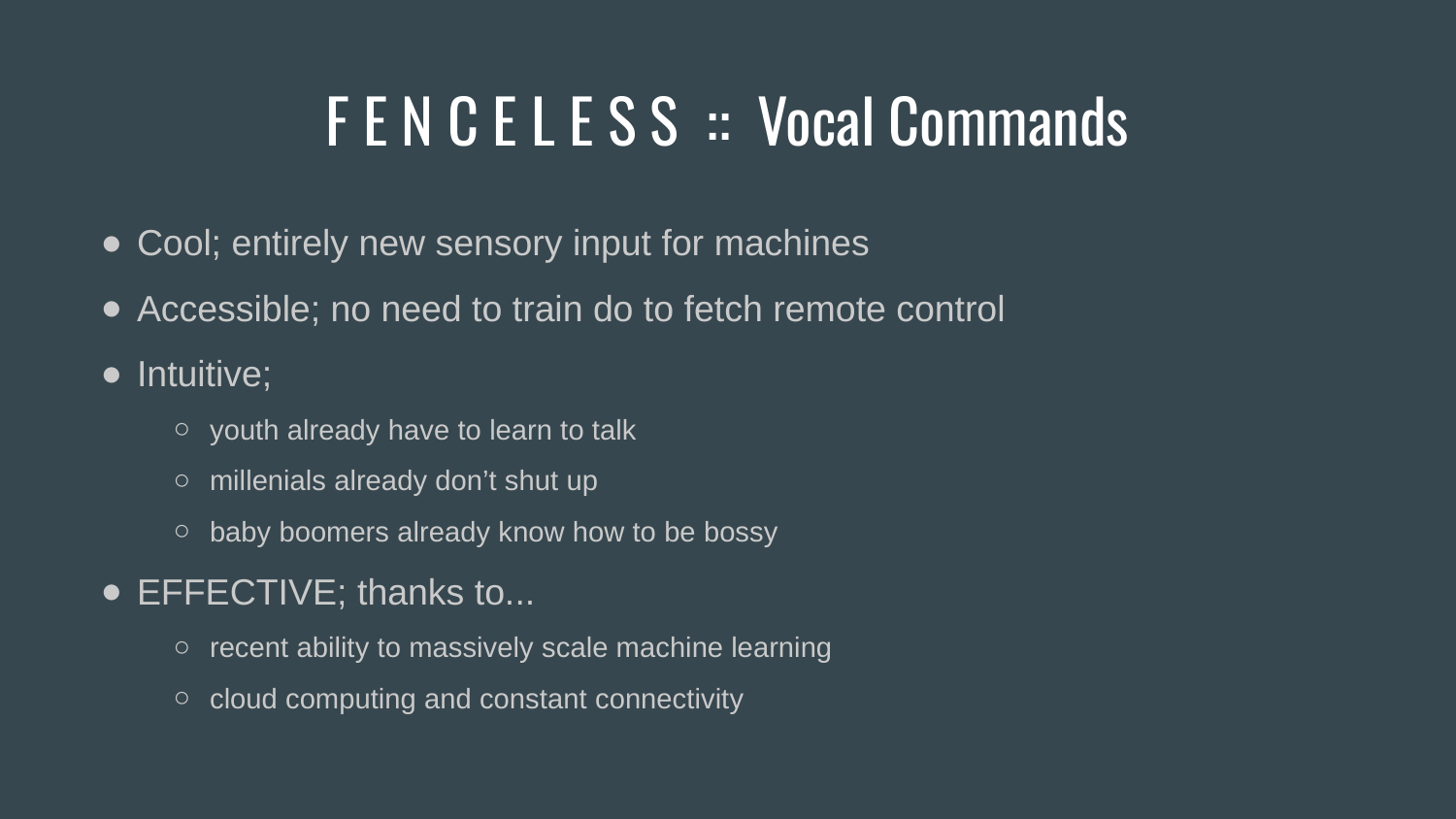

# F E N C E L E S S  ::  Vocal Commands
Cool; entirely new sensory input for machines
Accessible; no need to train do to fetch remote control
Intuitive;
youth already have to learn to talk
millenials already don’t shut up
baby boomers already know how to be bossy
EFFECTIVE; thanks to...
recent ability to massively scale machine learning
cloud computing and constant connectivity